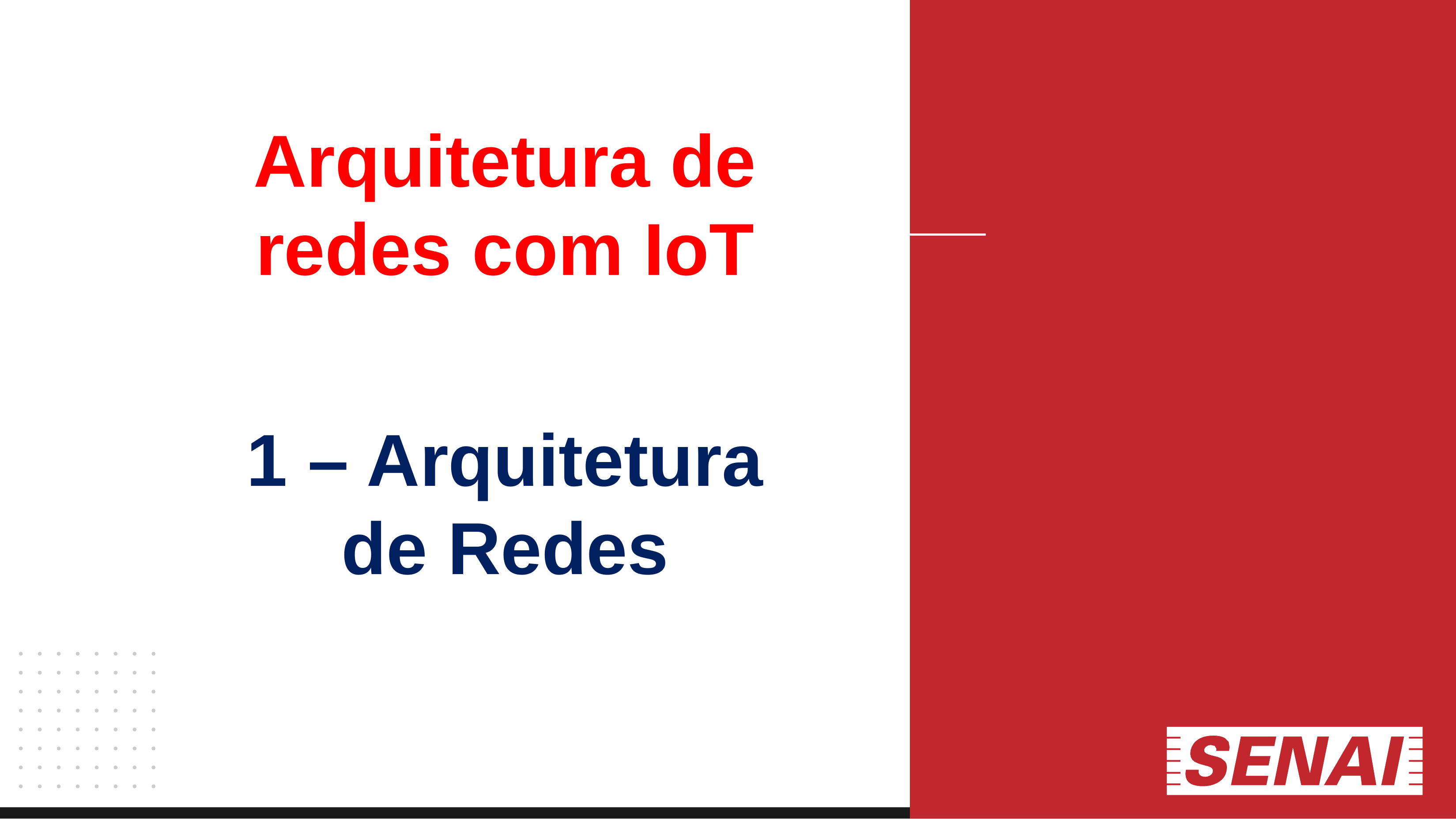

Arquitetura de redes com IoT

1 – Arquitetura de Redes